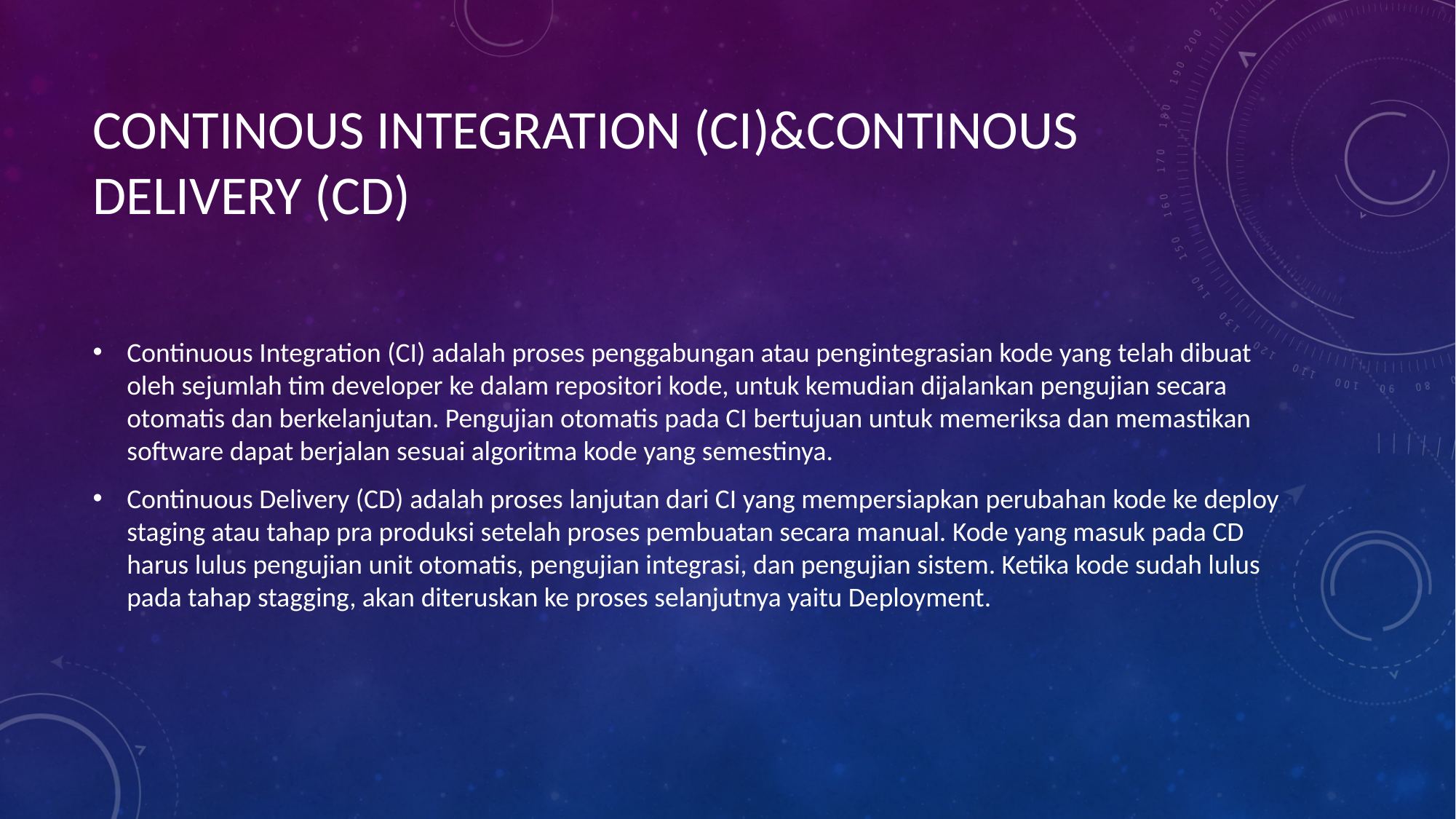

# Continous integration (CI)&Continous Delivery (CD)
Continuous Integration (CI) adalah proses penggabungan atau pengintegrasian kode yang telah dibuat oleh sejumlah tim developer ke dalam repositori kode, untuk kemudian dijalankan pengujian secara otomatis dan berkelanjutan. Pengujian otomatis pada CI bertujuan untuk memeriksa dan memastikan software dapat berjalan sesuai algoritma kode yang semestinya.
Continuous Delivery (CD) adalah proses lanjutan dari CI yang mempersiapkan perubahan kode ke deploy staging atau tahap pra produksi setelah proses pembuatan secara manual. Kode yang masuk pada CD harus lulus pengujian unit otomatis, pengujian integrasi, dan pengujian sistem. Ketika kode sudah lulus pada tahap stagging, akan diteruskan ke proses selanjutnya yaitu Deployment.